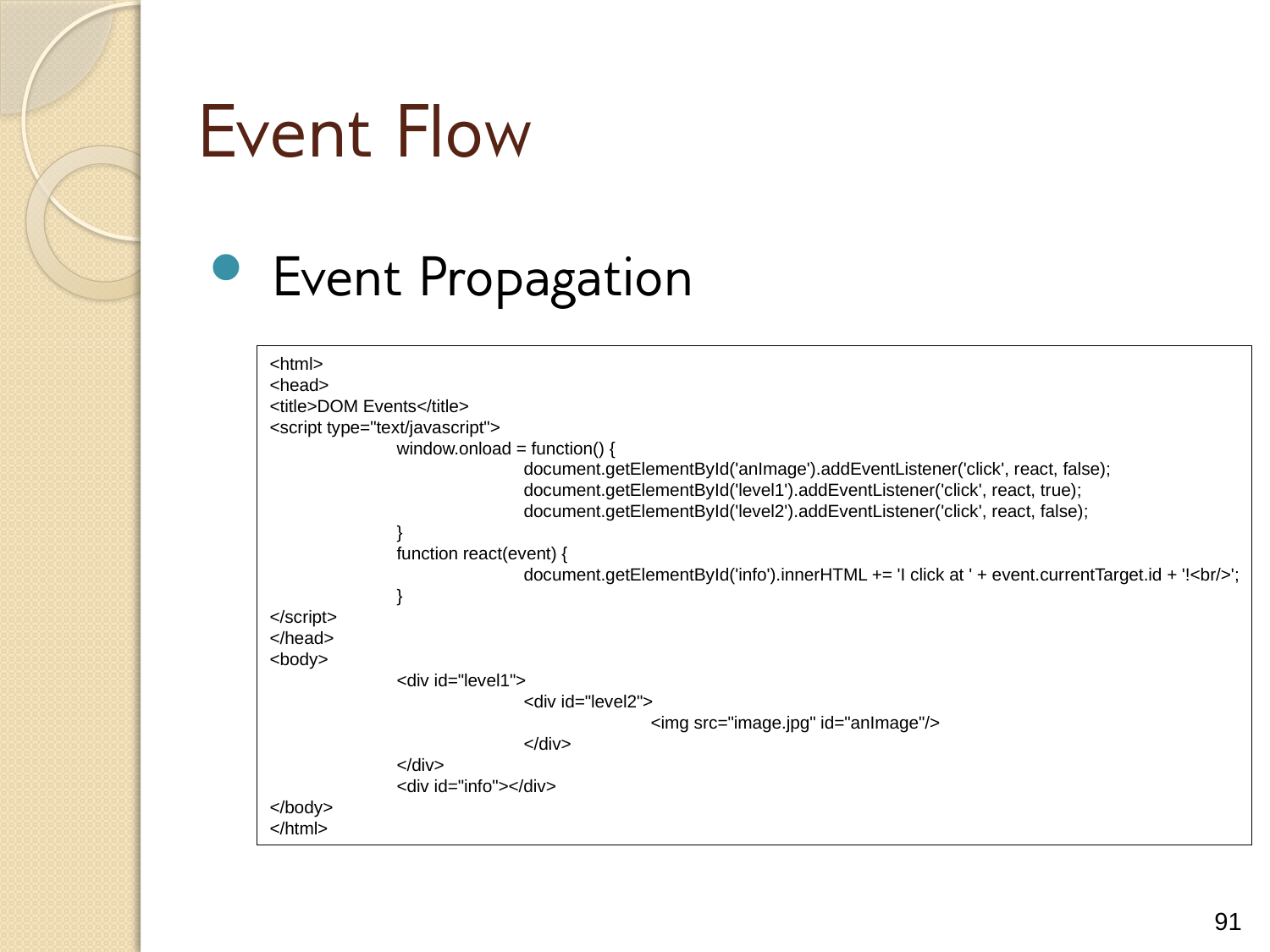

Event Flow
Event Propagation

<html>
<head>
<title>DOM Events</title>
<script type="text/javascript">
	window.onload = function() {
		document.getElementById('anImage').addEventListener('click', react, false);
		document.getElementById('level1').addEventListener('click', react, true);
		document.getElementById('level2').addEventListener('click', react, false);
	}
	function react(event) {
		document.getElementById('info').innerHTML += 'I click at ' + event.currentTarget.id + '!<br/>';
	}
</script>
</head>
<body>
	<div id="level1">
		<div id="level2">
			<img src="image.jpg" id="anImage"/>
		</div>
	</div>
	<div id="info"></div>
</body>
</html>
91